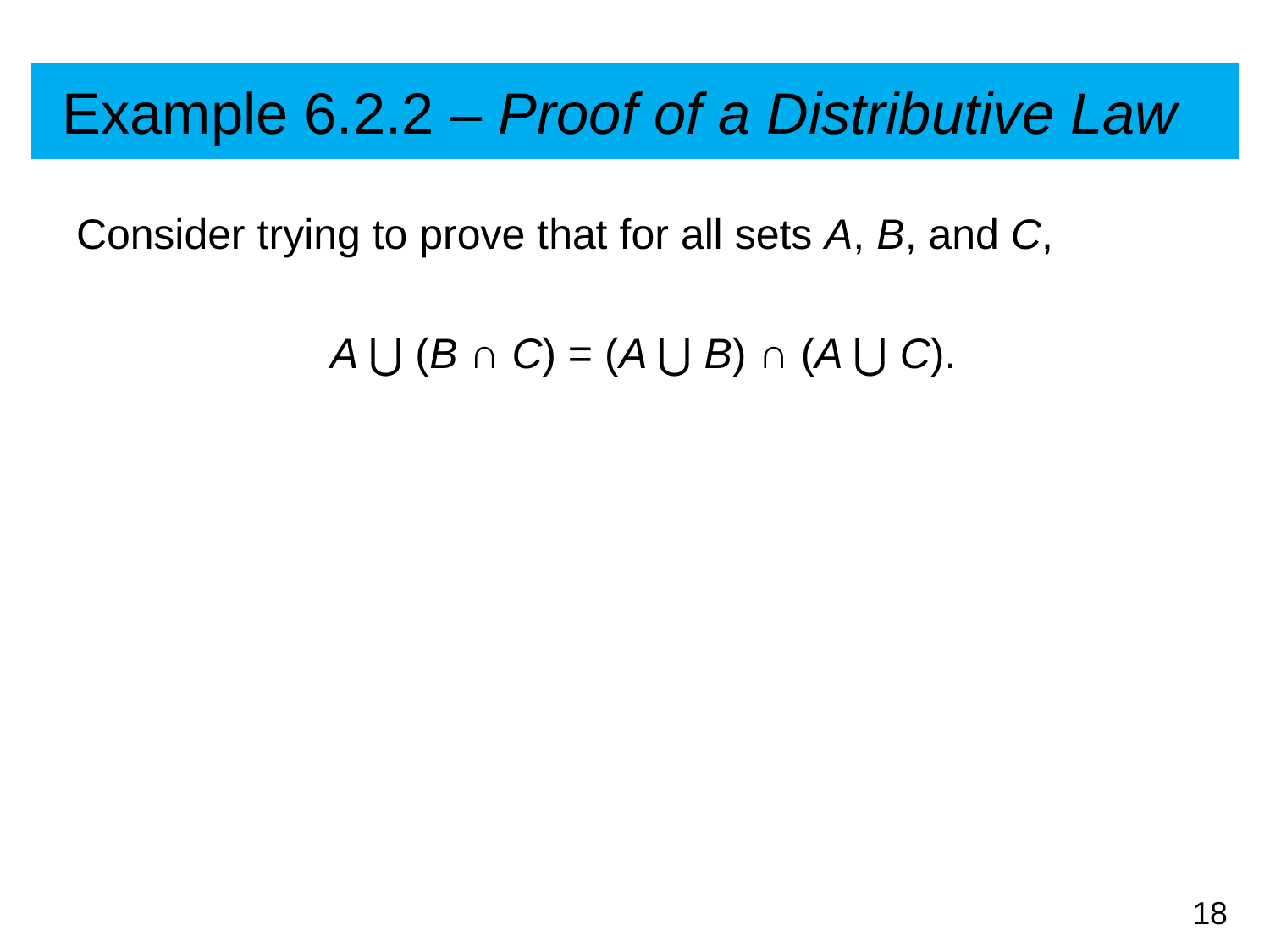

# Example 6.2.2 – Proof of a Distributive Law
Consider trying to prove that for all sets A, B, and C,

		A ⋃ (B ∩ C) = (A ⋃ B) ∩ (A ⋃ C).